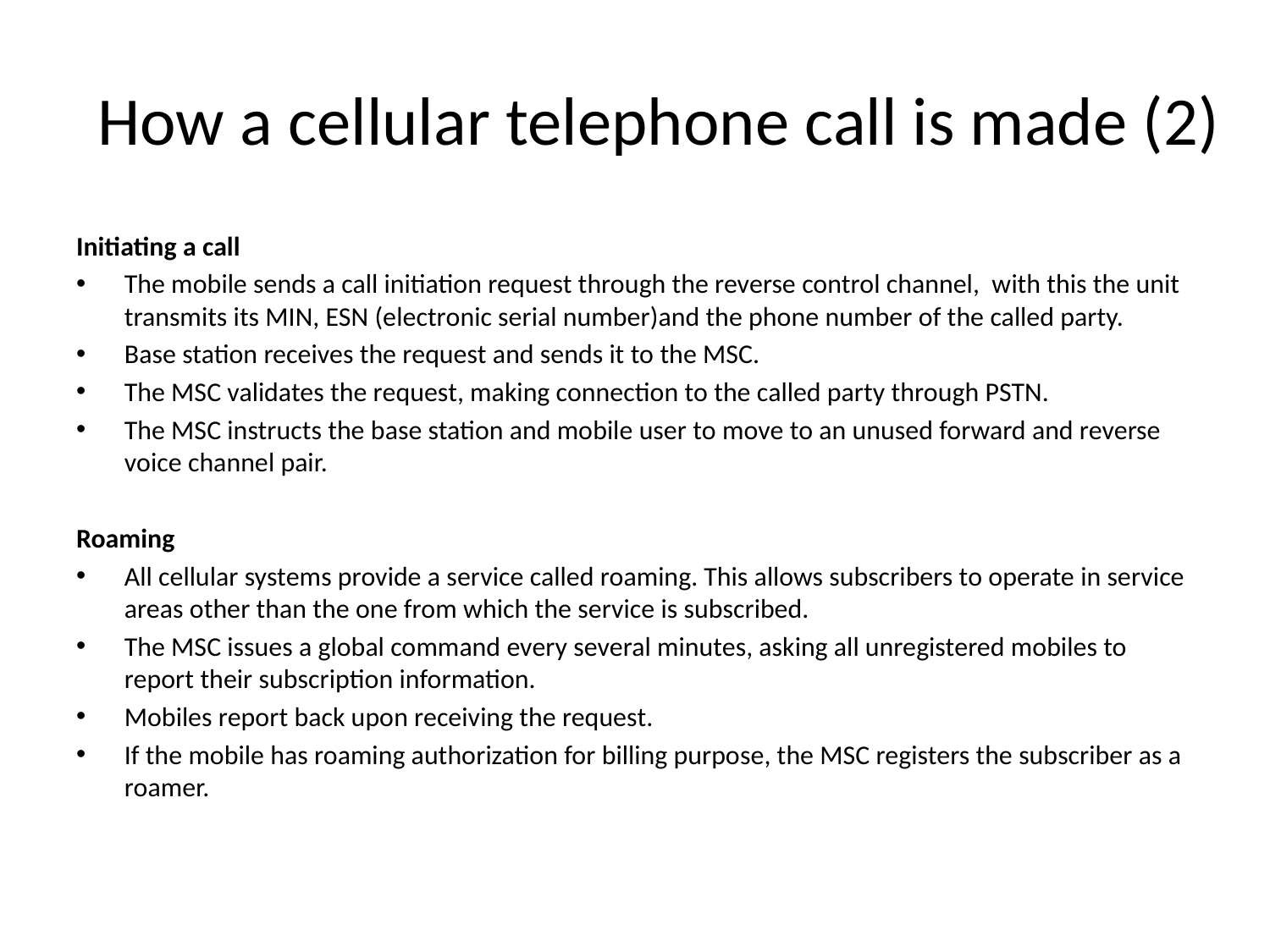

# How a cellular telephone call is made (2)
Initiating a call
The mobile sends a call initiation request through the reverse control channel,  with this the unit transmits its MIN, ESN (electronic serial number)and the phone number of the called party.
Base station receives the request and sends it to the MSC.
The MSC validates the request, making connection to the called party through PSTN.
The MSC instructs the base station and mobile user to move to an unused forward and reverse voice channel pair.

Roaming
All cellular systems provide a service called roaming. This allows subscribers to operate in service areas other than the one from which the service is subscribed.
The MSC issues a global command every several minutes, asking all unregistered mobiles to report their subscription information.
Mobiles report back upon receiving the request.
If the mobile has roaming authorization for billing purpose, the MSC registers the subscriber as a roamer.